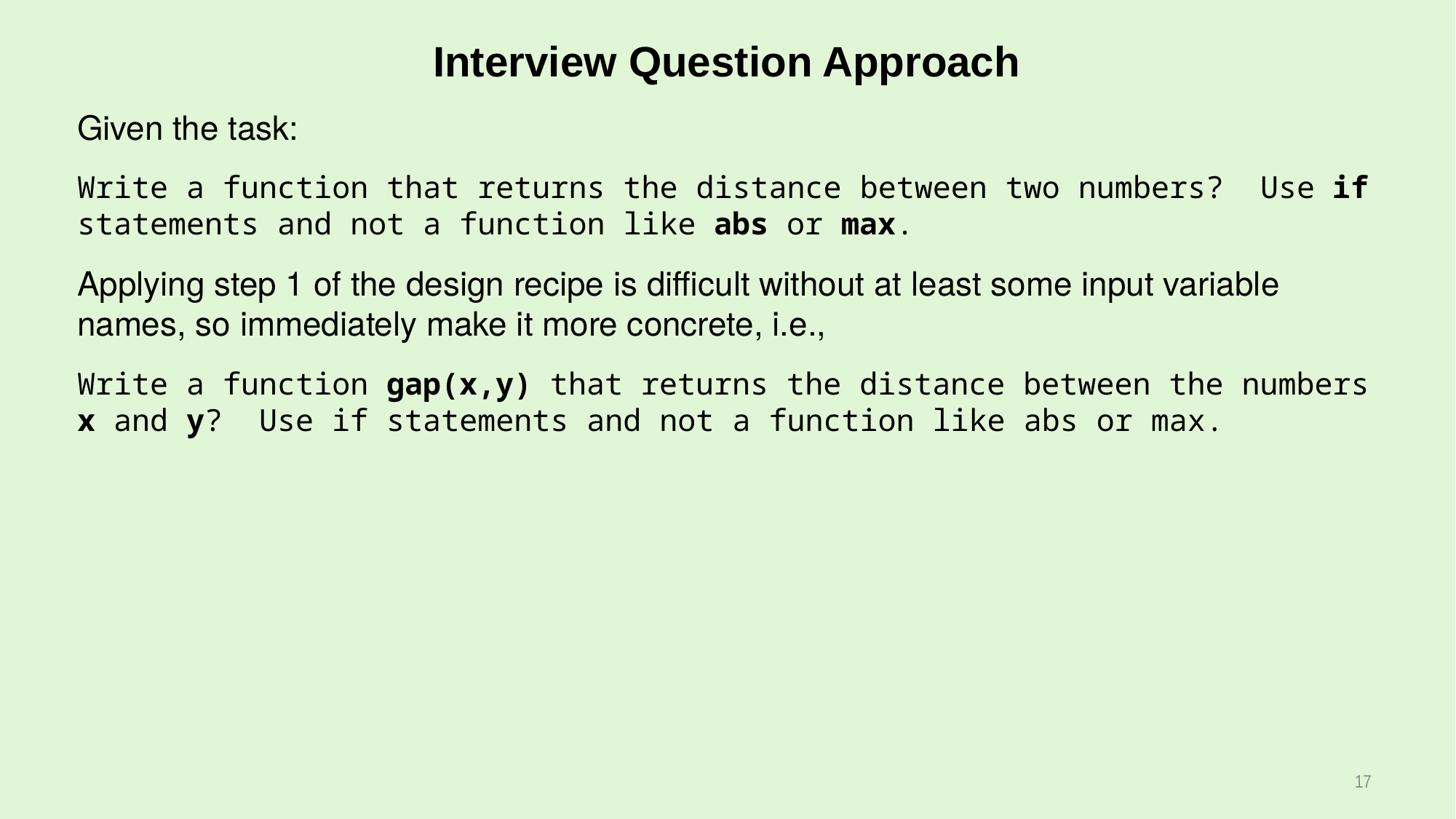

# Interview Question Approach
Given the task:
Write a function that returns the distance between two numbers?  Use if statements and not a function like abs or max.
Applying step 1 of the design recipe is difficult without at least some input variable names, so immediately make it more concrete, i.e.,
Write a function gap(x,y) that returns the distance between the numbers x and y?  Use if statements and not a function like abs or max.

17